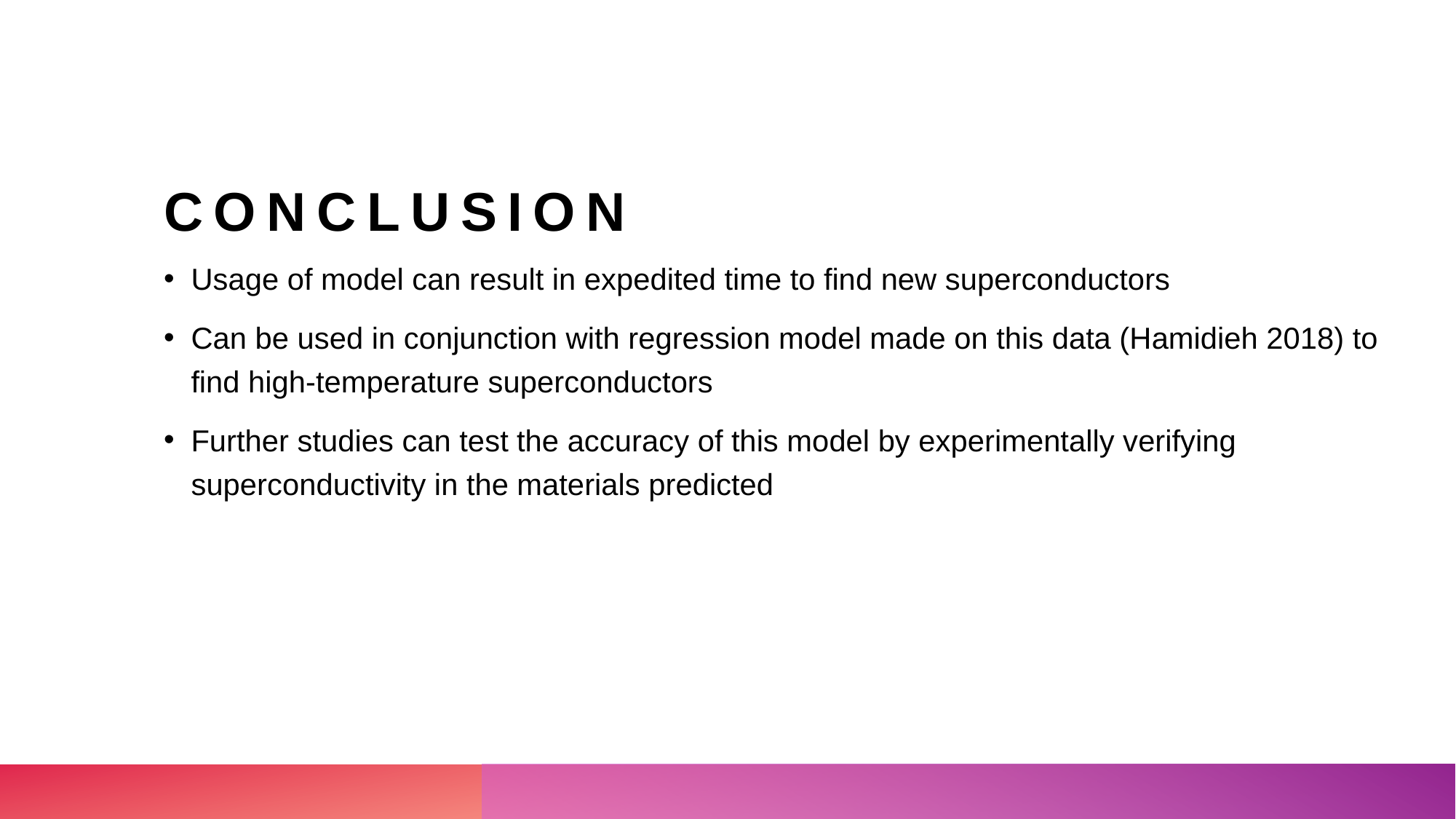

# Conclusion
Usage of model can result in expedited time to find new superconductors
Can be used in conjunction with regression model made on this data (Hamidieh 2018) to find high-temperature superconductors
Further studies can test the accuracy of this model by experimentally verifying superconductivity in the materials predicted